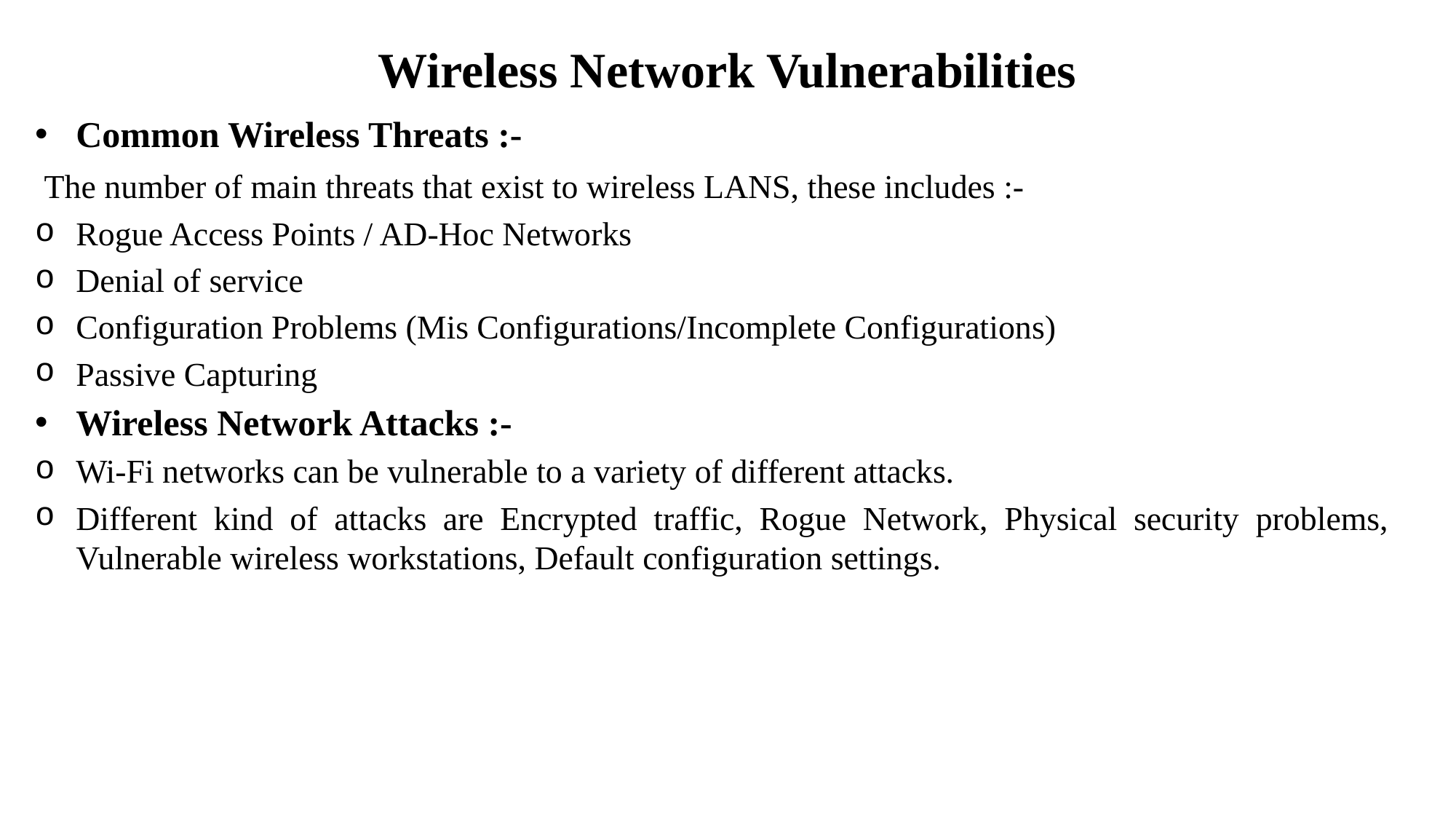

# Wireless Network Vulnerabilities
Common Wireless Threats :-
 The number of main threats that exist to wireless LANS, these includes :-
Rogue Access Points / AD-Hoc Networks
Denial of service
Configuration Problems (Mis Configurations/Incomplete Configurations)
Passive Capturing
Wireless Network Attacks :-
Wi-Fi networks can be vulnerable to a variety of different attacks.
Different kind of attacks are Encrypted traffic, Rogue Network, Physical security problems, Vulnerable wireless workstations, Default configuration settings.